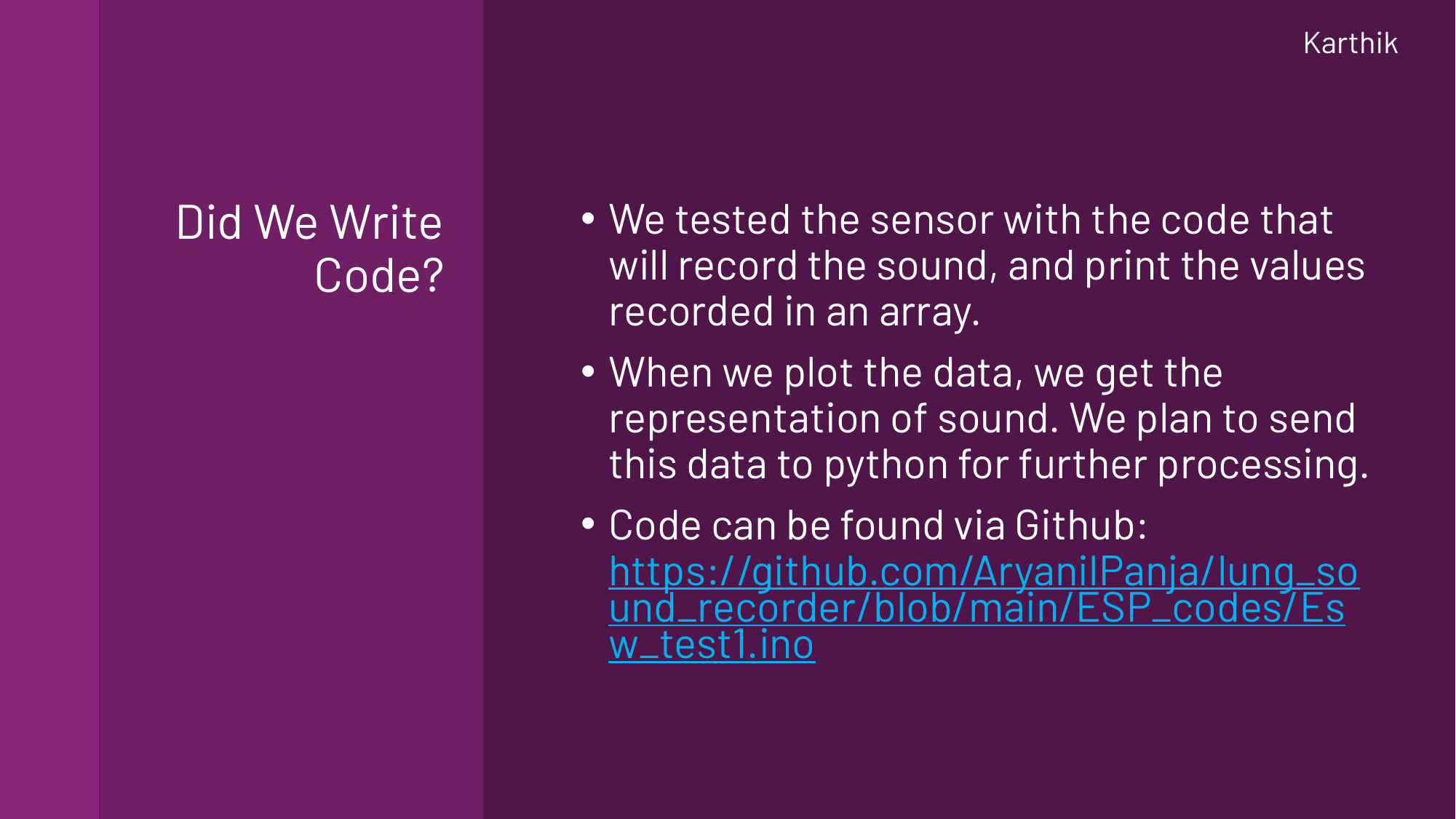

Karthik
# Did We Write Code?
We tested the sensor with the code that will record the sound, and print the values recorded in an array.
When we plot the data, we get the representation of sound. We plan to send this data to python for further processing.
Code can be found via Github: https://github.com/AryanilPanja/lung_sound_recorder/blob/main/ESP_codes/Esw_test1.ino